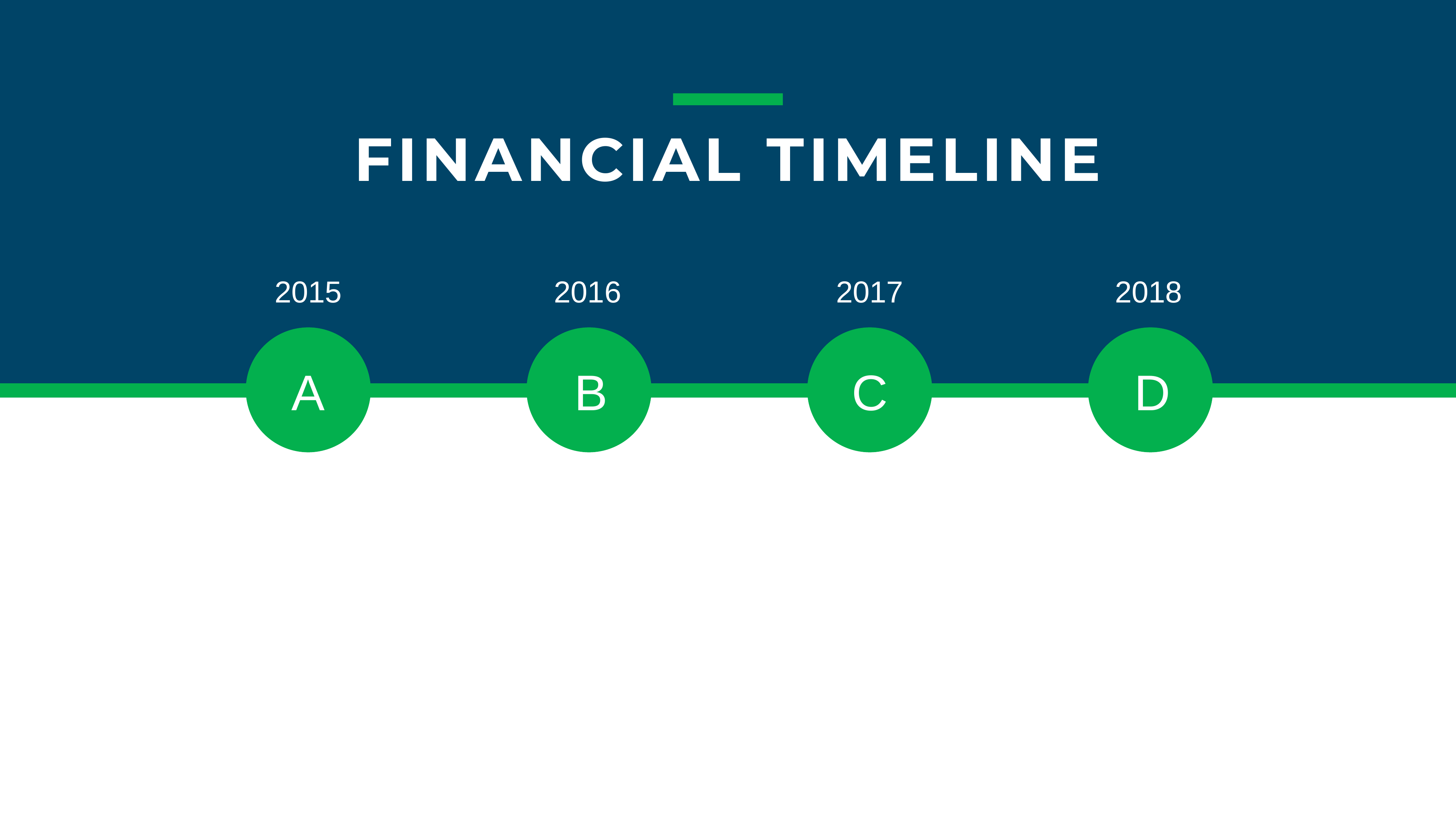

FINANCIAL TIMELINE
2015
2016
2017
2018

A
B
C
D